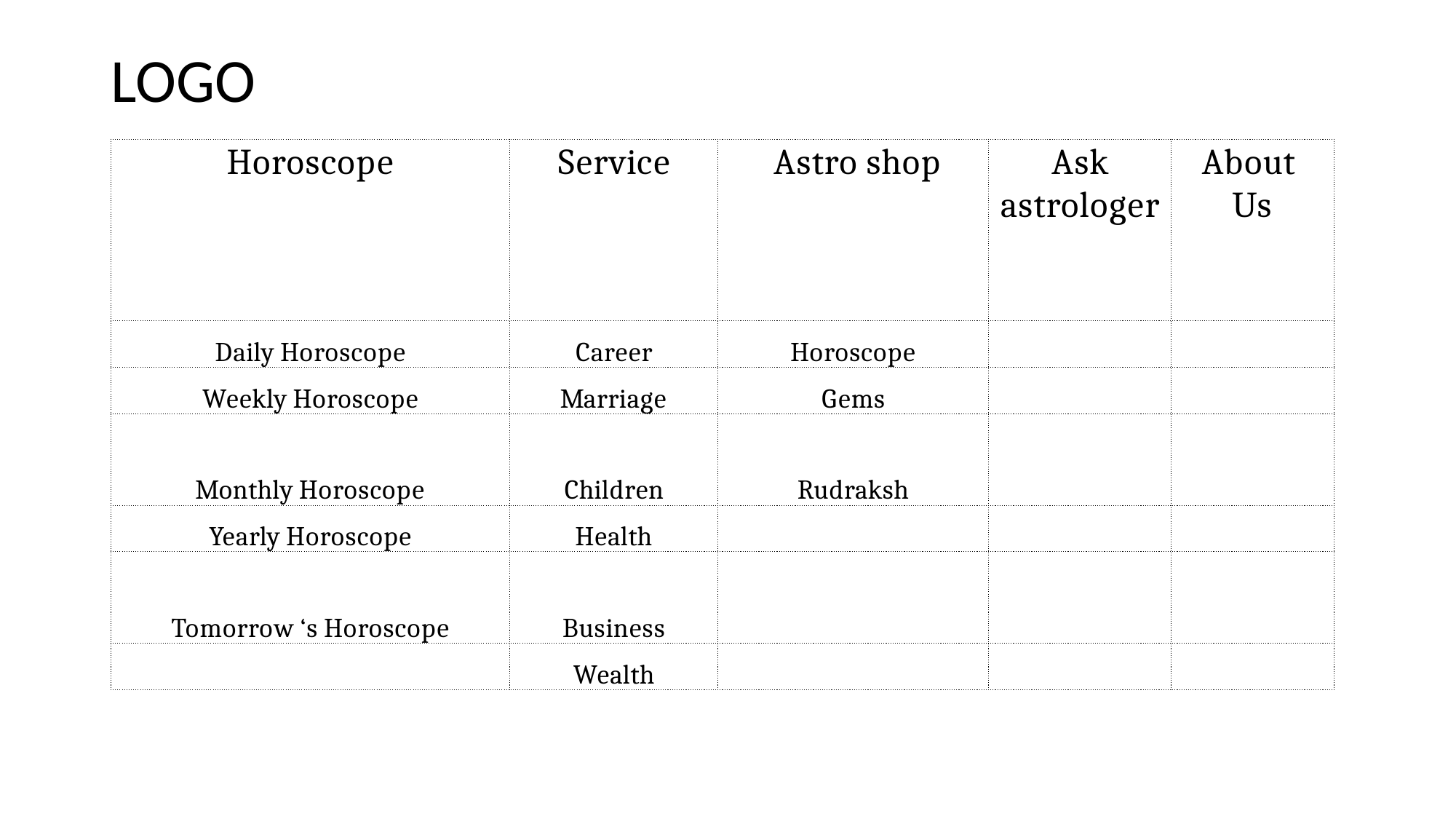

# LOGO
| Horoscope | Service | Astro shop | Ask astrologer | About Us |
| --- | --- | --- | --- | --- |
| Daily Horoscope | Career | Horoscope |  |  |
| Weekly Horoscope | Marriage | Gems |  |  |
| Monthly Horoscope | Children | Rudraksh |  |  |
| Yearly Horoscope | Health |  |  |  |
| Tomorrow ‘s Horoscope | Business |  |  |  |
|  | Wealth |  |  |  |